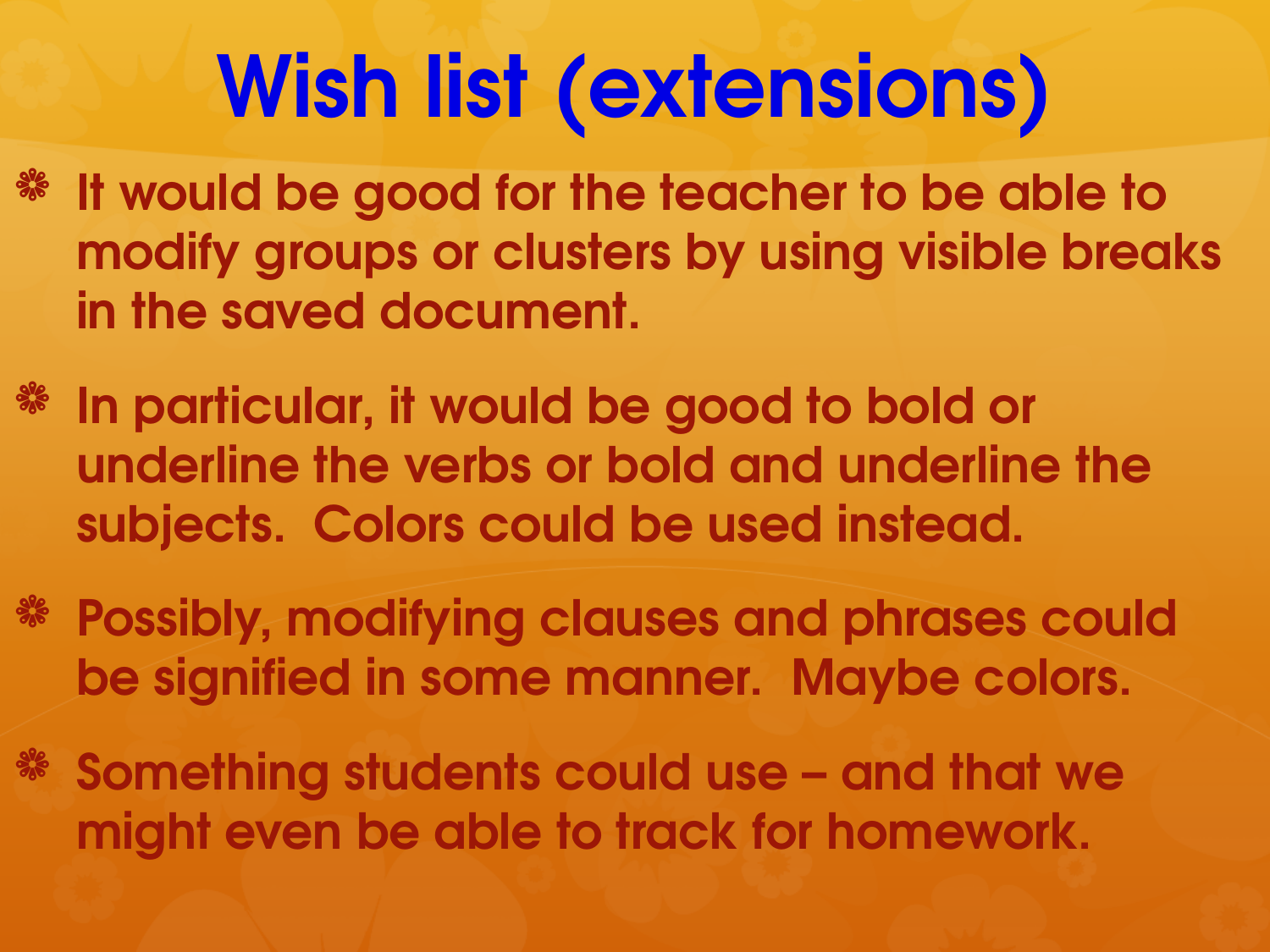

# Wish list (extensions)
It would be good for the teacher to be able to modify groups or clusters by using visible breaks in the saved document.
In particular, it would be good to bold or underline the verbs or bold and underline the subjects.  Colors could be used instead.
Possibly, modifying clauses and phrases could be signified in some manner.  Maybe colors.
Something students could use – and that we might even be able to track for homework.